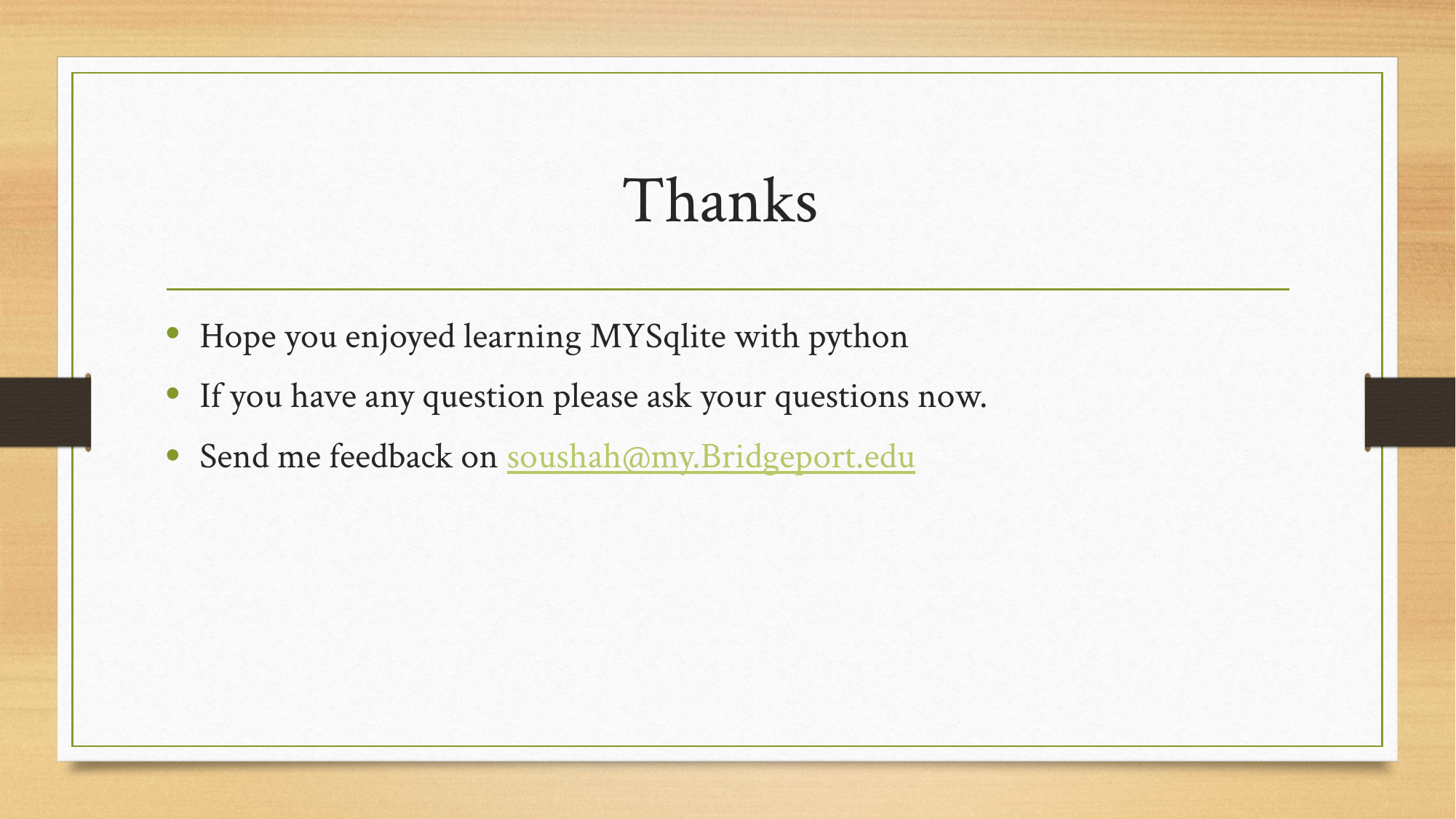

# Thanks
Hope you enjoyed learning MYSqlite with python
If you have any question please ask your questions now.
Send me feedback on soushah@my.Bridgeport.edu